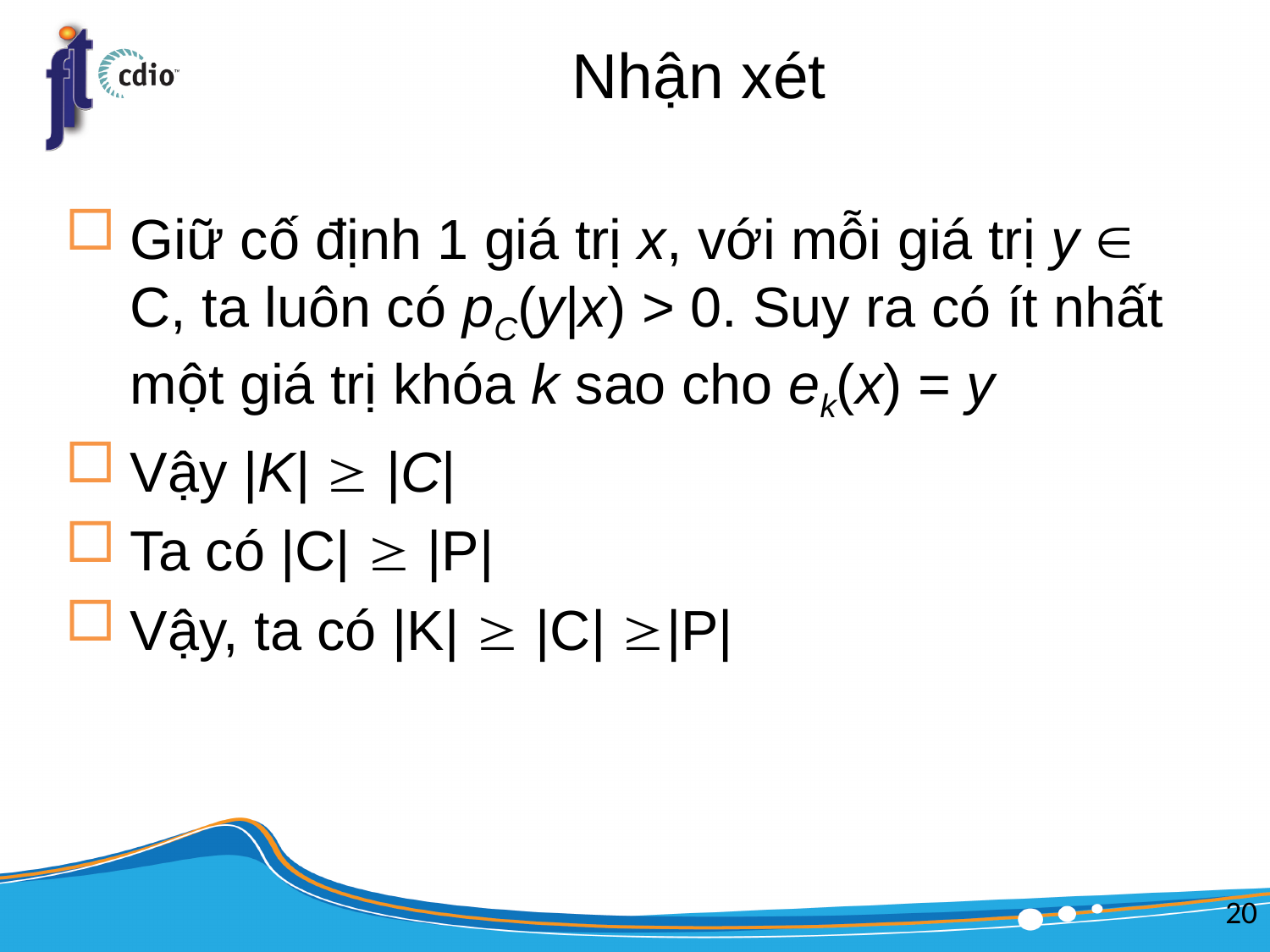

# Nhận xét
Giữ cố định 1 giá trị x, với mỗi giá trị y ∈ C, ta luôn có pC(y|x) > 0. Suy ra có ít nhất một giá trị khóa k sao cho ek(x) = y
Vậy |K| ≥ |C|
Ta có |C| ≥ |P|
Vậy, ta có |K| ≥ |C| ≥|P|
20